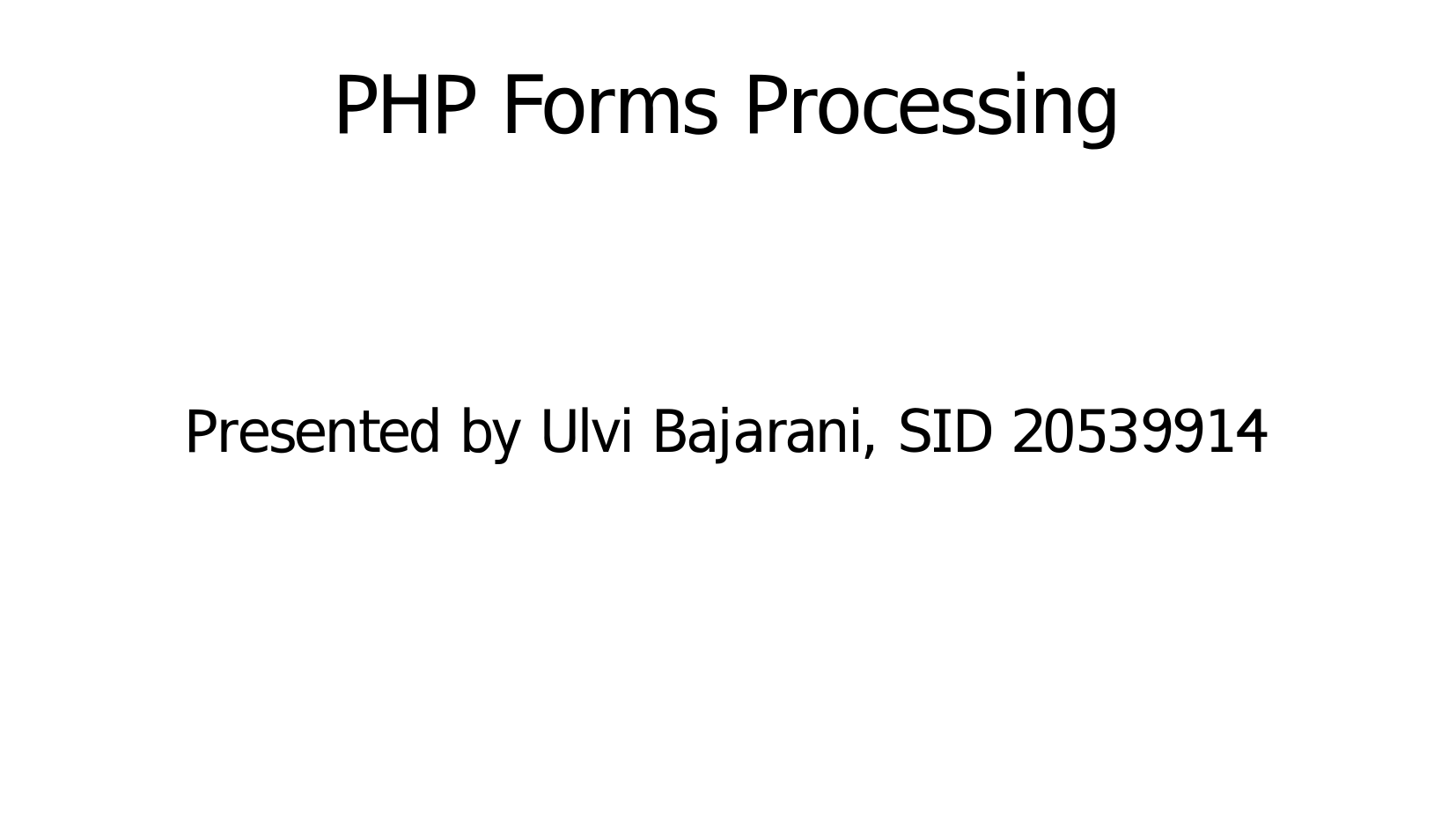

PHP Forms Processing
Presented by Ulvi Bajarani, SID 20539914